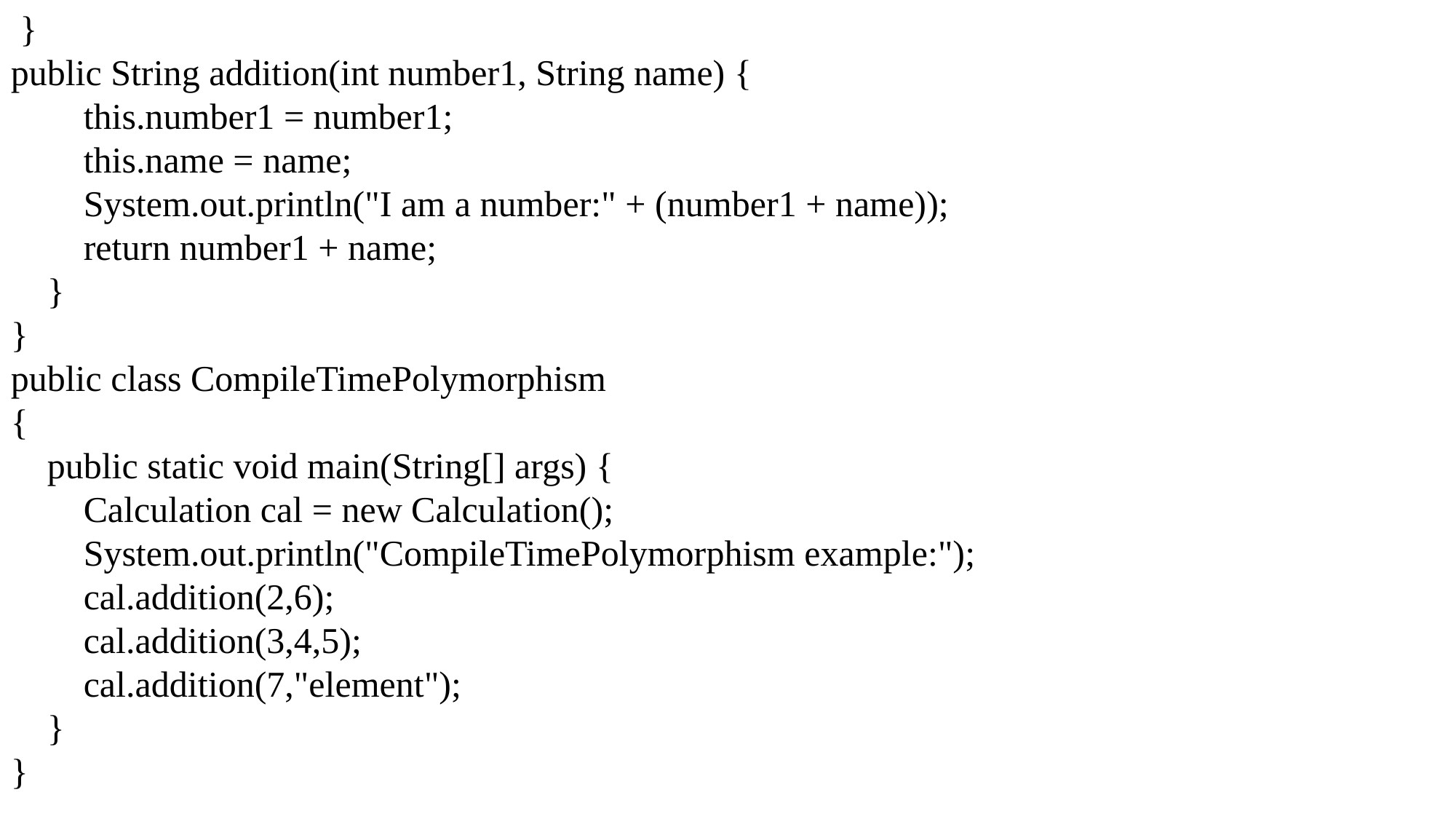

}
public String addition(int number1, String name) {
        this.number1 = number1;
        this.name = name;
        System.out.println("I am a number:" + (number1 + name));
        return number1 + name;
    }
}
public class CompileTimePolymorphism
{
    public static void main(String[] args) {
        Calculation cal = new Calculation();
        System.out.println("CompileTimePolymorphism example:");
        cal.addition(2,6);
        cal.addition(3,4,5);
        cal.addition(7,"element");
    }
}